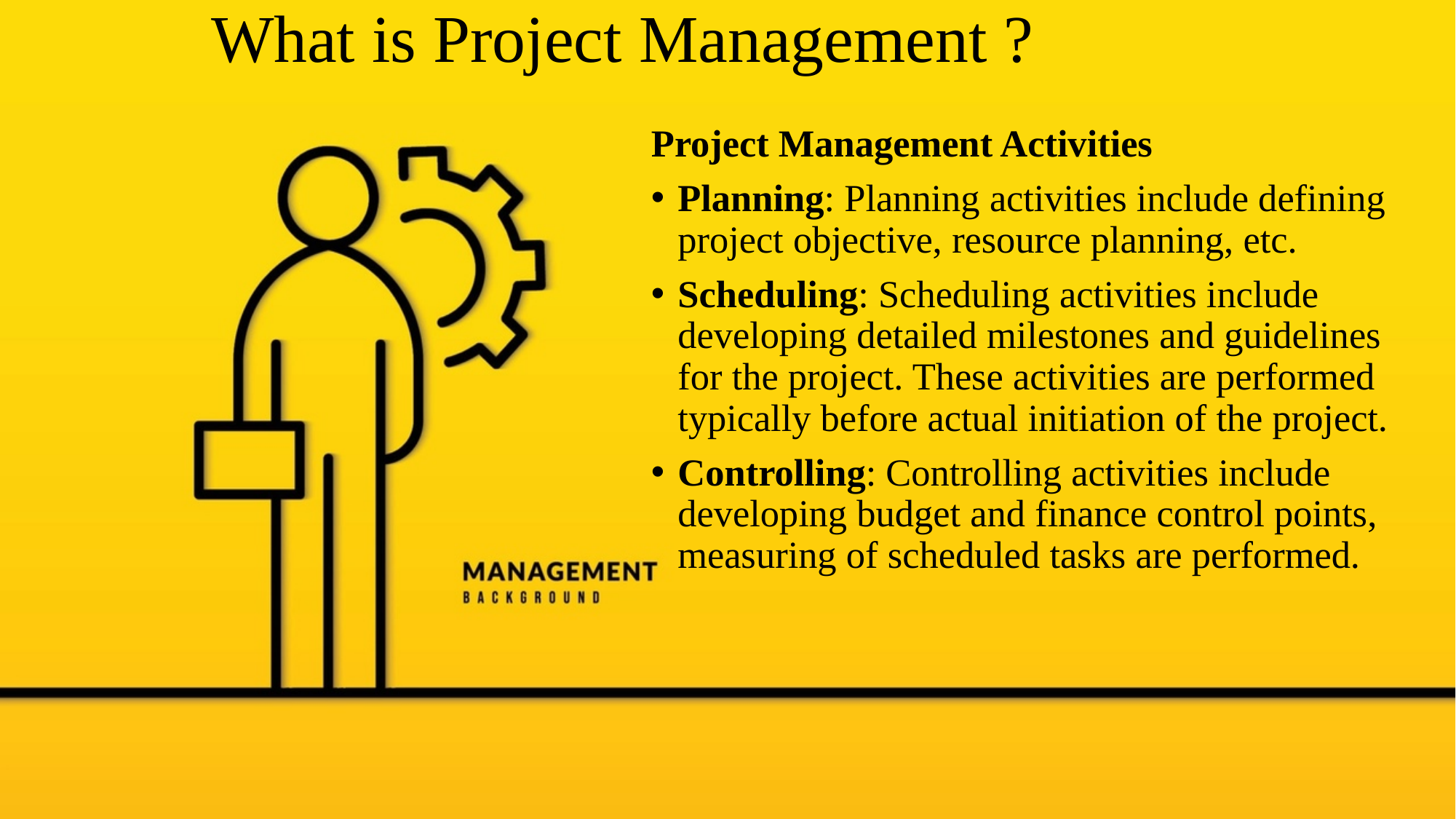

What is Project Management ?
Project Management Activities
Planning: Planning activities include defining project objective, resource planning, etc.
Scheduling: Scheduling activities include developing detailed milestones and guidelines for the project. These activities are performed typically before actual initiation of the project.
Controlling: Controlling activities include developing budget and finance control points, measuring of scheduled tasks are performed.